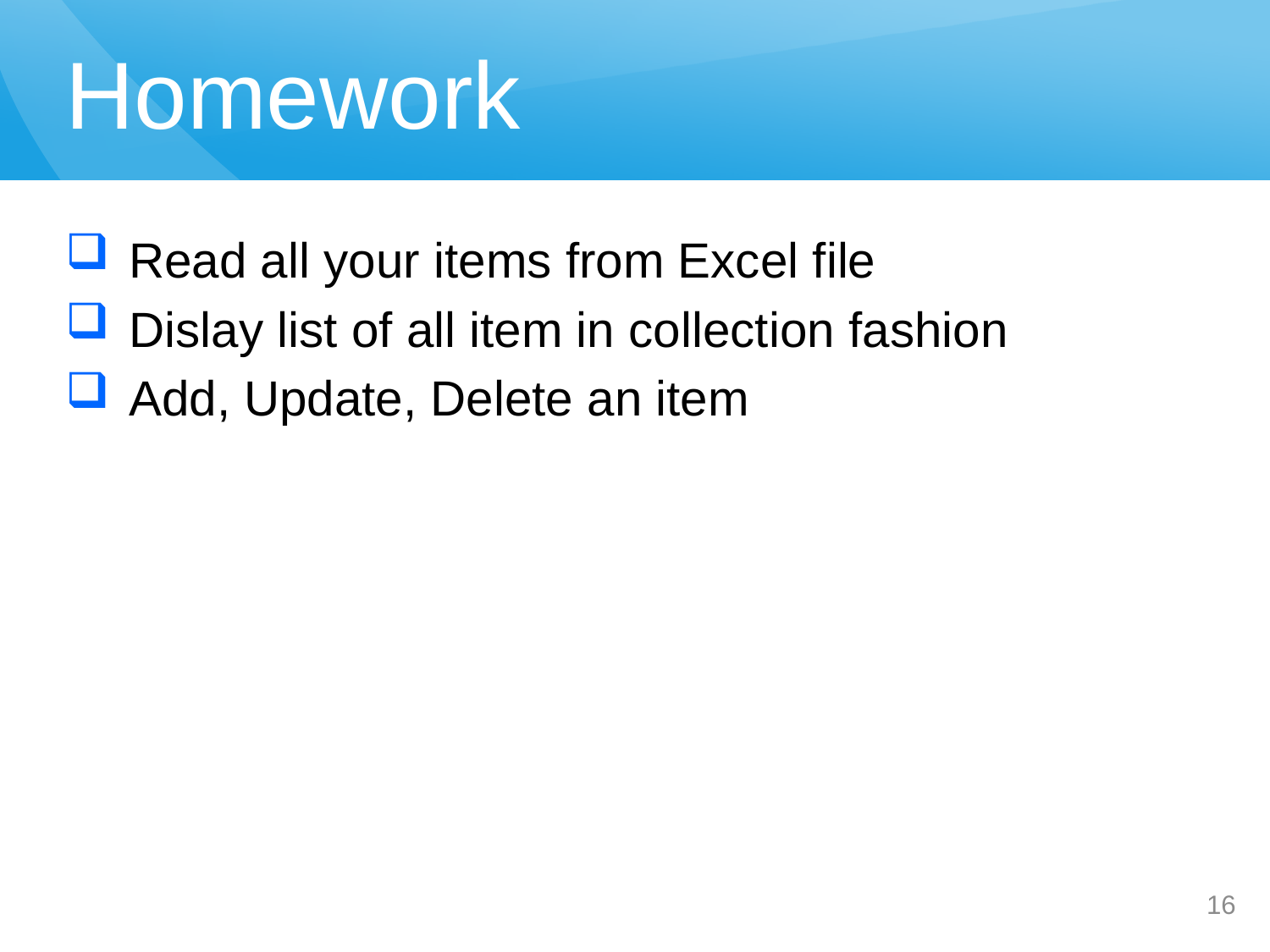

# Homework
Read all your items from Excel file
Dislay list of all item in collection fashion
Add, Update, Delete an item

16